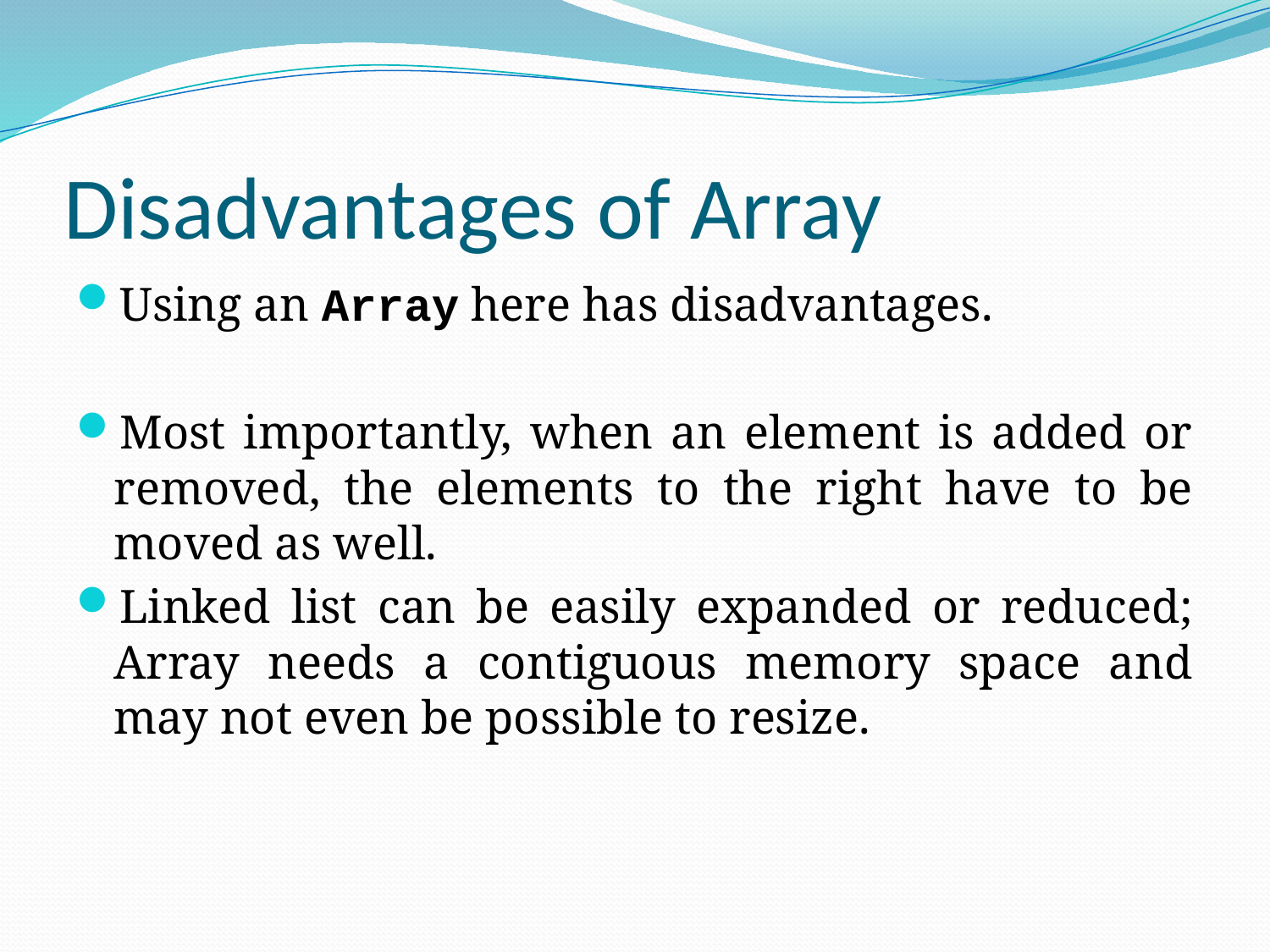

# Disadvantages of Array
Using an Array here has disadvantages.

Most importantly, when an element is added or removed, the elements to the right have to be moved as well.
Linked list can be easily expanded or reduced; Array needs a contiguous memory space and may not even be possible to resize.